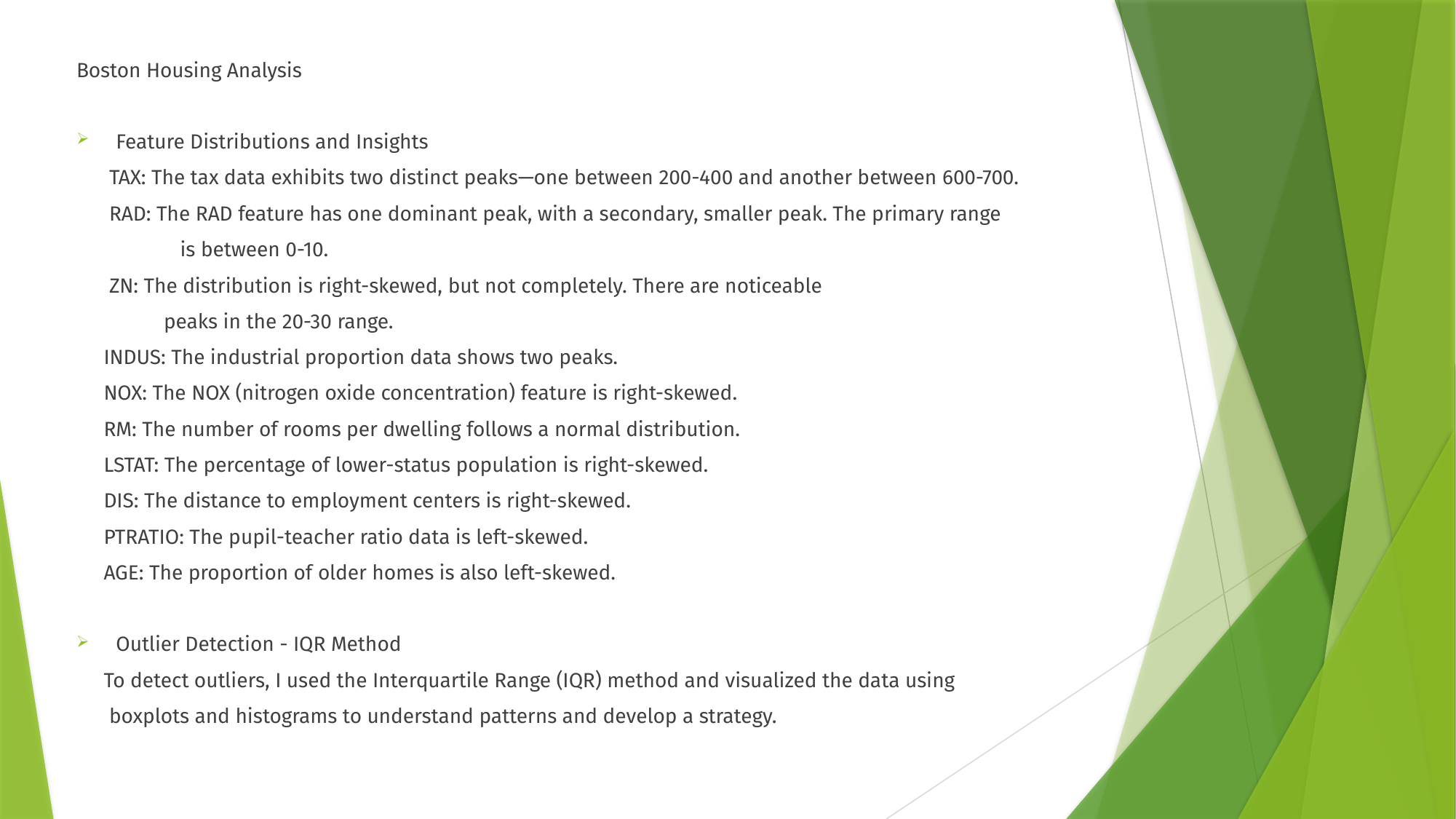

Boston Housing Analysis

Feature Distributions and Insights
      TAX: The tax data exhibits two distinct peaks—one between 200-400 and another between 600-700.
      RAD: The RAD feature has one dominant peak, with a secondary, smaller peak. The primary range
                   is between 0-10.
      ZN: The distribution is right-skewed, but not completely. There are noticeable
                peaks in the 20-30 range.
     INDUS: The industrial proportion data shows two peaks.
     NOX: The NOX (nitrogen oxide concentration) feature is right-skewed.
     RM: The number of rooms per dwelling follows a normal distribution.
     LSTAT: The percentage of lower-status population is right-skewed.
     DIS: The distance to employment centers is right-skewed.
     PTRATIO: The pupil-teacher ratio data is left-skewed.
     AGE: The proportion of older homes is also left-skewed.

Outlier Detection - IQR Method
     To detect outliers, I used the Interquartile Range (IQR) method and visualized the data using
      boxplots and histograms to understand patterns and develop a strategy.